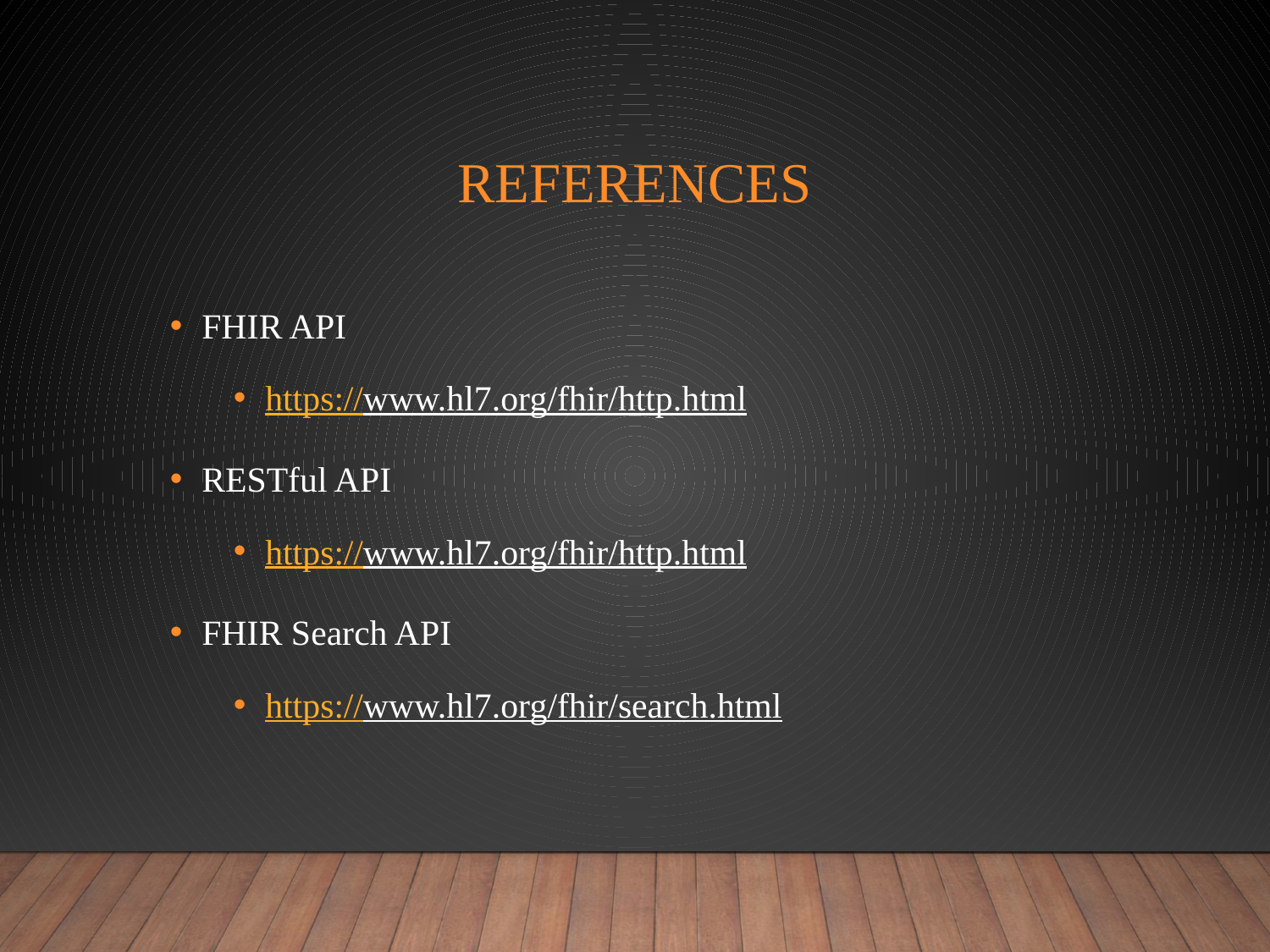

# References
FHIR API
https://www.hl7.org/fhir/http.html
RESTful API
https://www.hl7.org/fhir/http.html
FHIR Search API
https://www.hl7.org/fhir/search.html